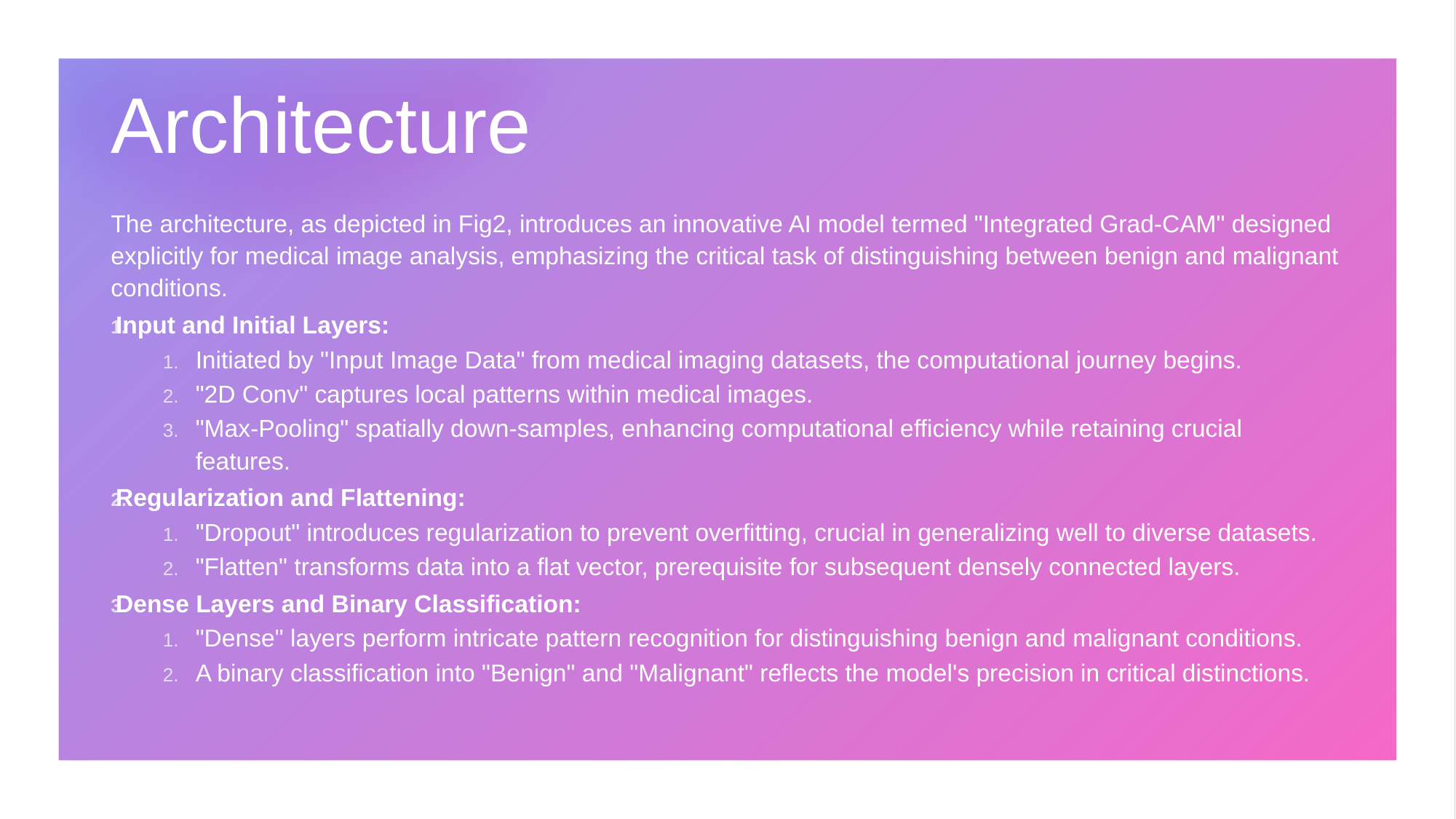

# Architecture
The architecture, as depicted in Fig2, introduces an innovative AI model termed "Integrated Grad-CAM" designed explicitly for medical image analysis, emphasizing the critical task of distinguishing between benign and malignant conditions.
Input and Initial Layers:
Initiated by "Input Image Data" from medical imaging datasets, the computational journey begins.
"2D Conv" captures local patterns within medical images.
"Max-Pooling" spatially down-samples, enhancing computational efficiency while retaining crucial features.
Regularization and Flattening:
"Dropout" introduces regularization to prevent overfitting, crucial in generalizing well to diverse datasets.
"Flatten" transforms data into a flat vector, prerequisite for subsequent densely connected layers.
Dense Layers and Binary Classification:
"Dense" layers perform intricate pattern recognition for distinguishing benign and malignant conditions.
A binary classification into "Benign" and "Malignant" reflects the model's precision in critical distinctions.